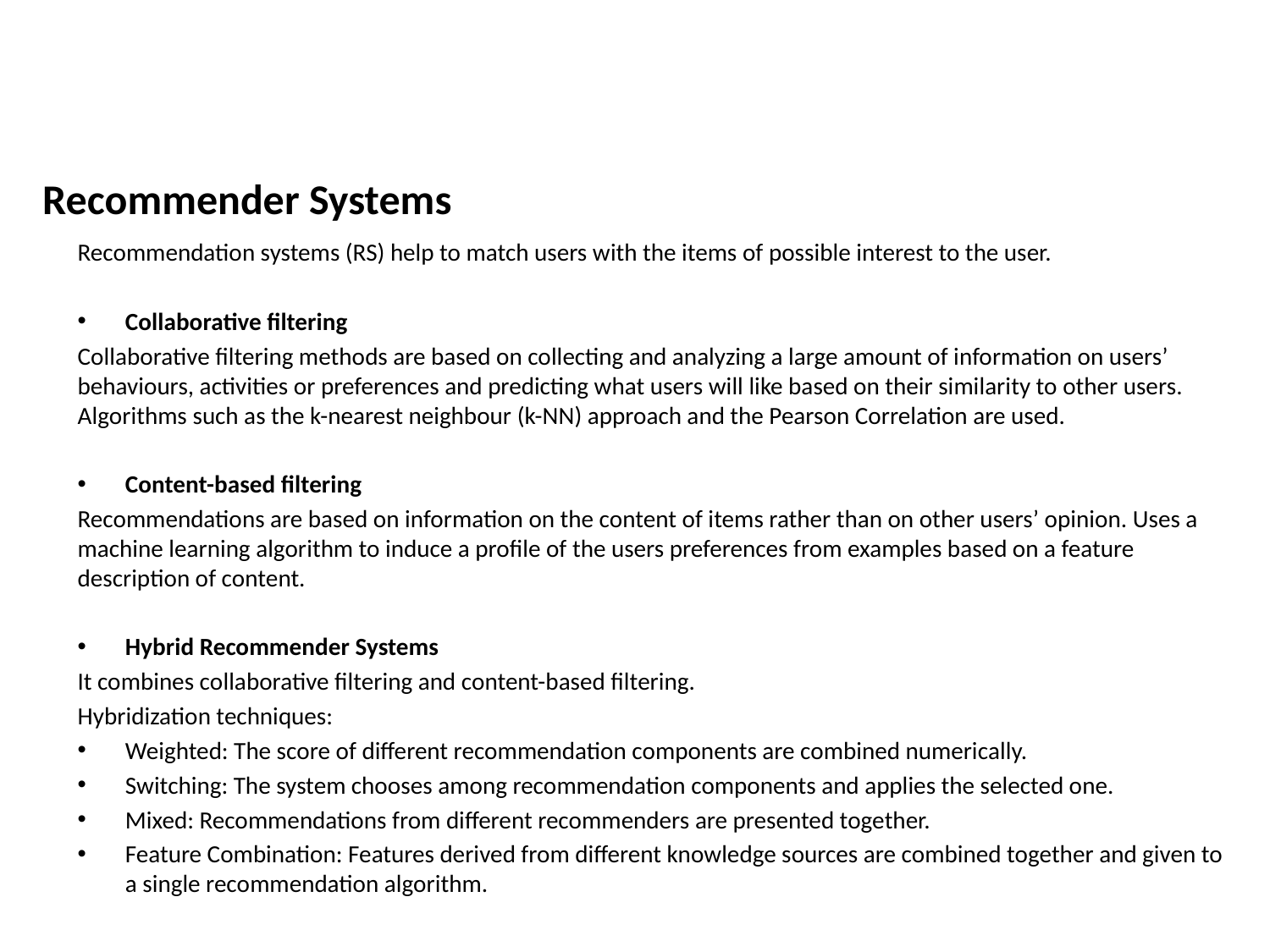

Recommender Systems
Recommendation systems (RS) help to match users with the items of possible interest to the user.

Collaborative filtering
Collaborative filtering methods are based on collecting and analyzing a large amount of information on users’ behaviours, activities or preferences and predicting what users will like based on their similarity to other users. Algorithms such as the k-nearest neighbour (k-NN) approach and the Pearson Correlation are used.

Content-based filtering
Recommendations are based on information on the content of items rather than on other users’ opinion. Uses a machine learning algorithm to induce a profile of the users preferences from examples based on a feature description of content.

Hybrid Recommender Systems
It combines collaborative filtering and content-based filtering.
Hybridization techniques:
Weighted: The score of different recommendation components are combined numerically.
Switching: The system chooses among recommendation components and applies the selected one.
Mixed: Recommendations from different recommenders are presented together.
Feature Combination: Features derived from different knowledge sources are combined together and given to a single recommendation algorithm.